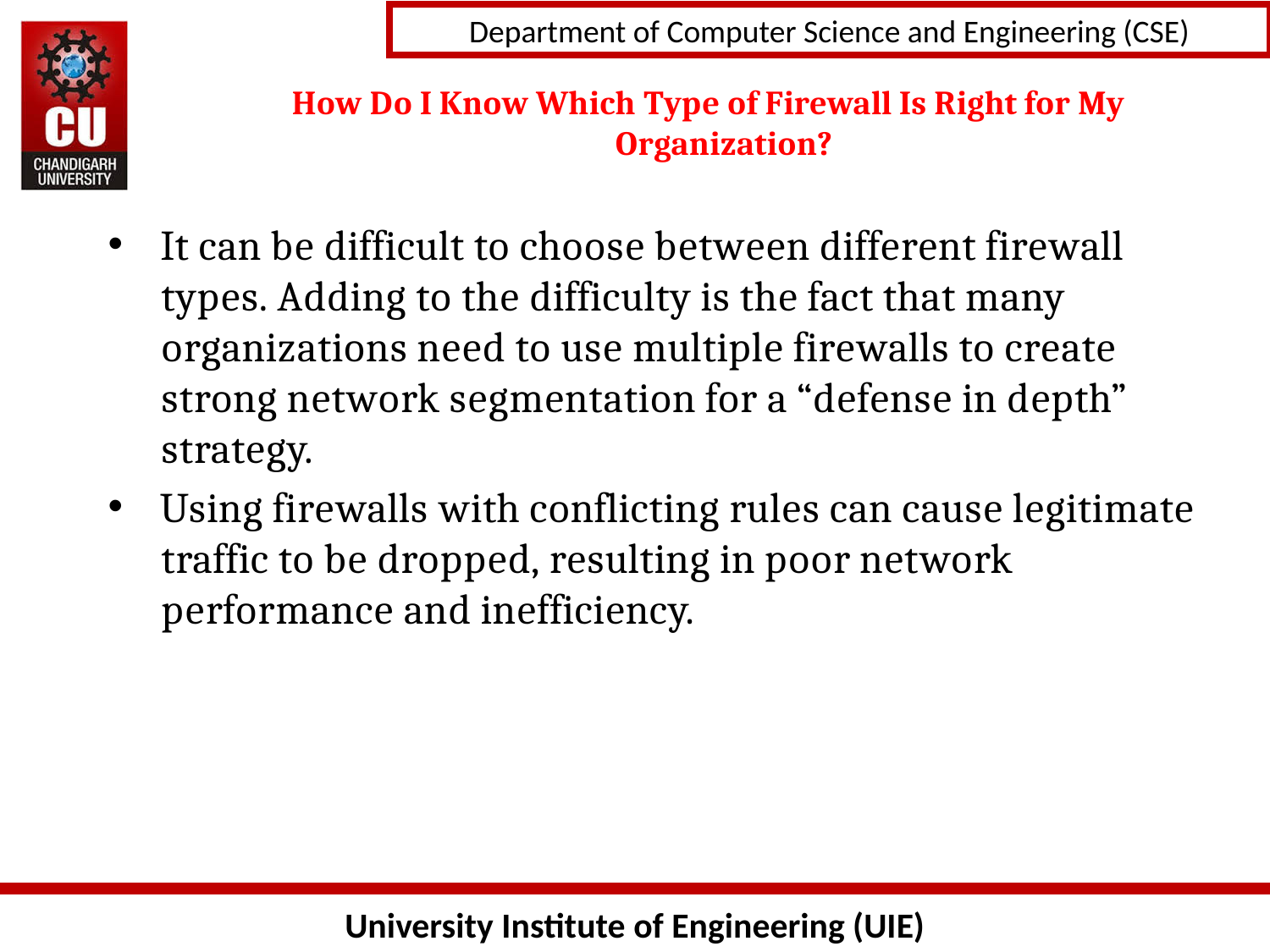

How Do I Know Which Type of Firewall Is Right for My Organization?

It can be difficult to choose between different firewall types. Adding to the difficulty is the fact that many organizations need to use multiple firewalls to create strong network segmentation for a “defense in depth” strategy.
Using firewalls with conflicting rules can cause legitimate traffic to be dropped, resulting in poor network performance and inefficiency.